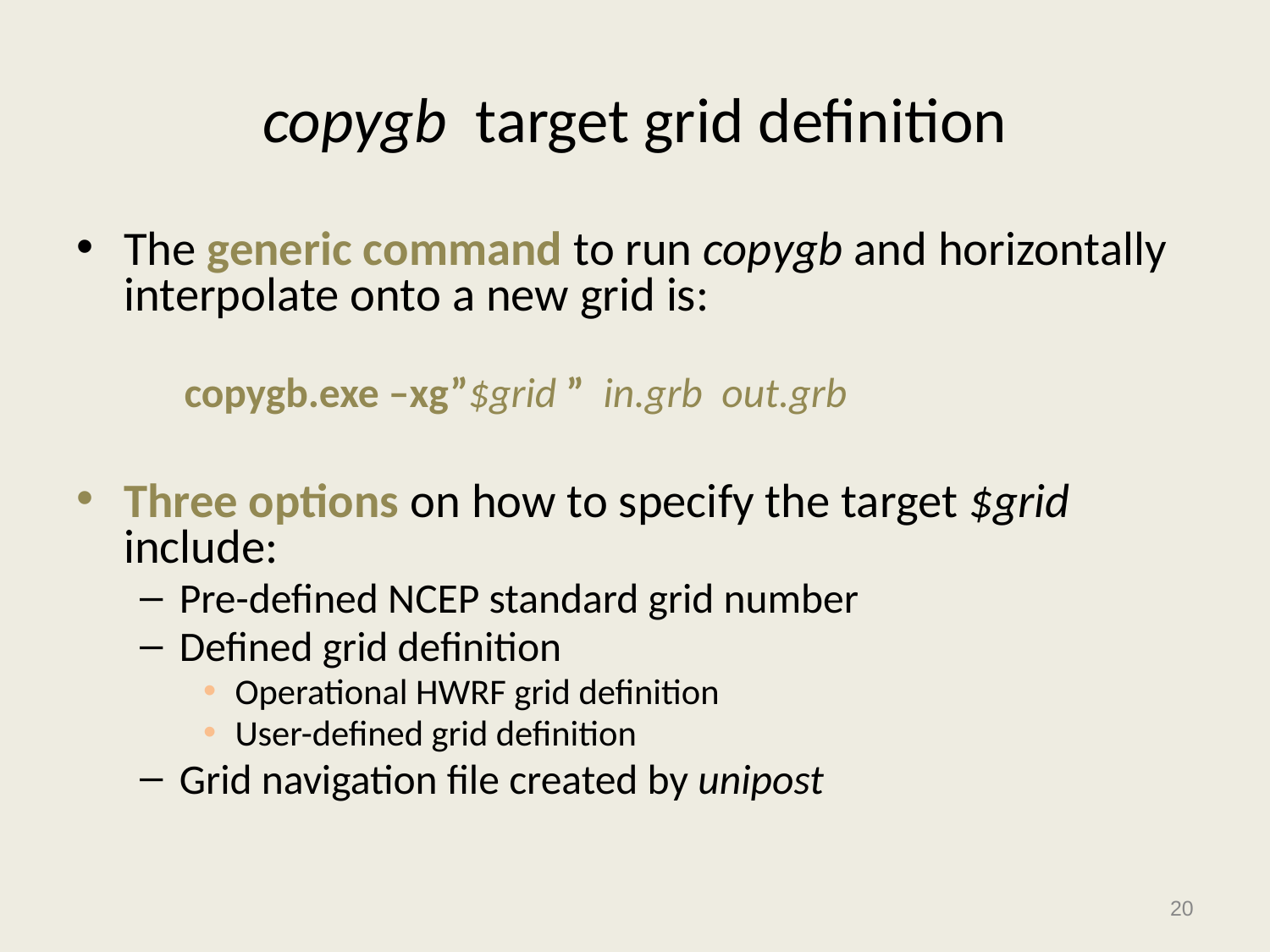

# copygb  target grid definition
The generic command to run copygb and horizontally interpolate onto a new grid is:

	      copygb.exe –xg”$grid ”  in.grb  out.grb

Three options on how to specify the target $grid include:
Pre-defined NCEP standard grid number
Defined grid definition
Operational HWRF grid definition
User-defined grid definition
Grid navigation file created by unipost

20